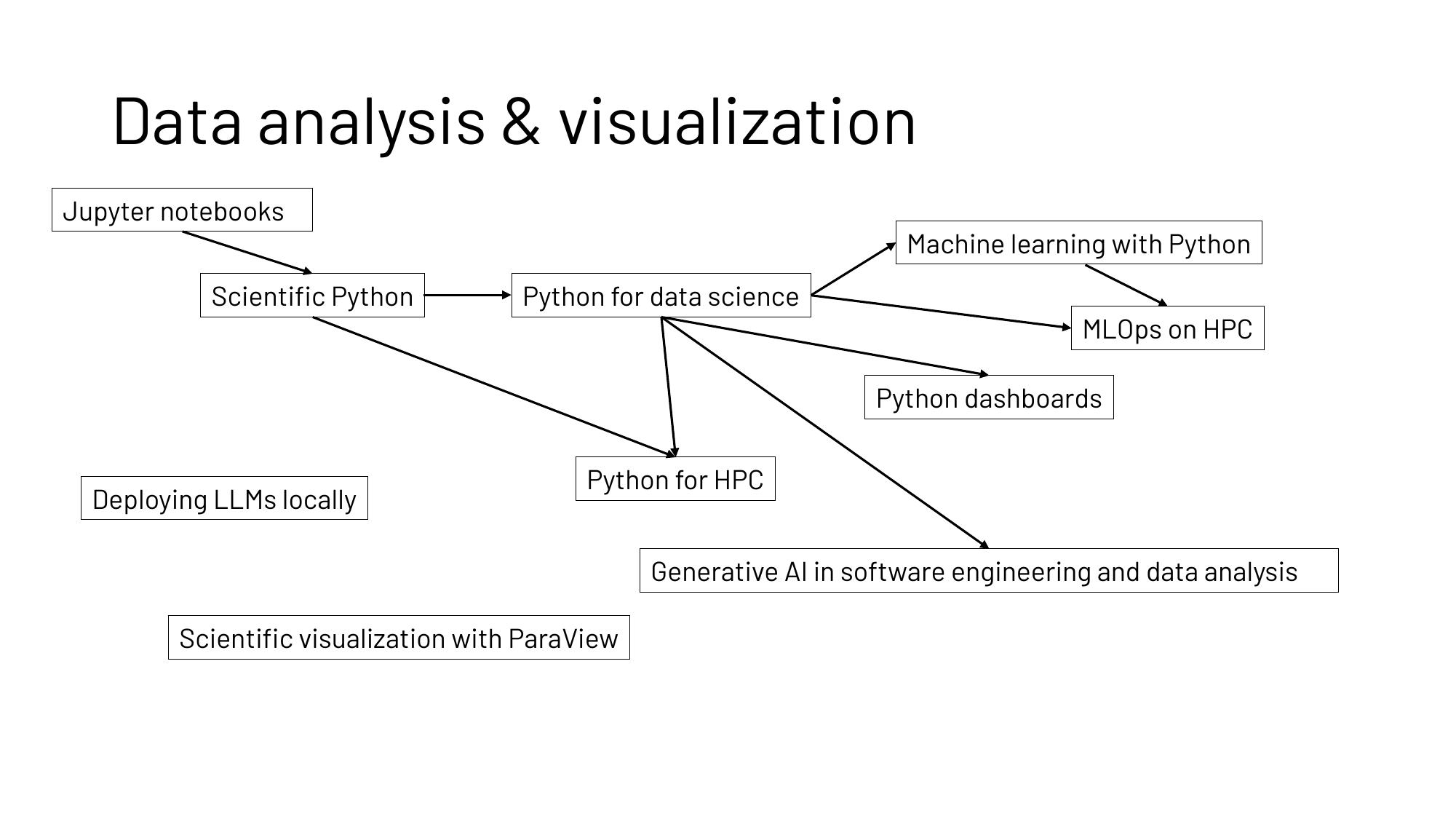

# Data analysis & visualization
Jupyter notebooks
Machine learning with Python
Scientific Python
Python for data science
MLOps on HPC
Python dashboards
Python for HPC
Deploying LLMs locally
Generative AI in software engineering and data analysis
Scientific visualization with ParaView